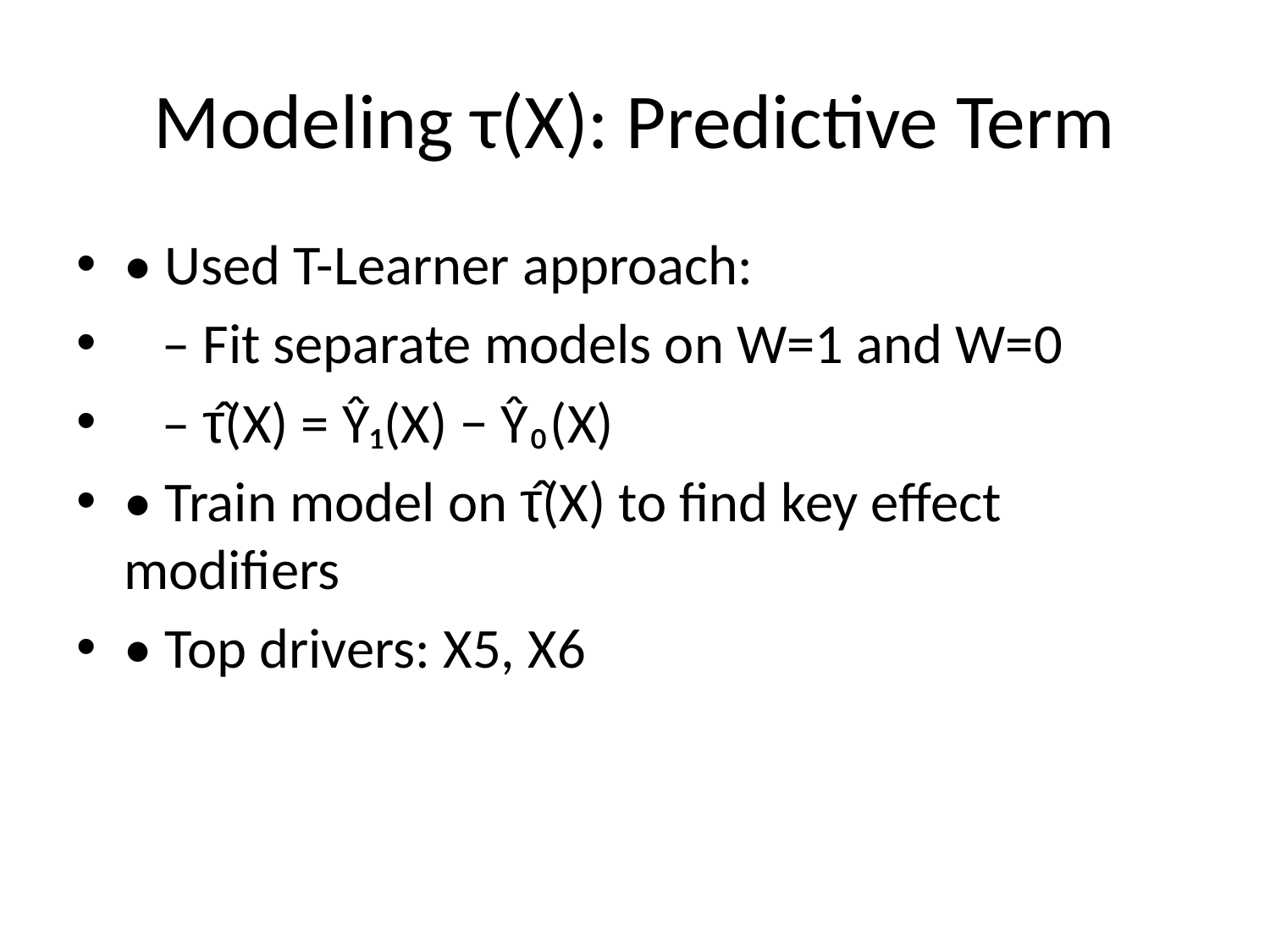

# Modeling τ(X): Predictive Term
• Used T-Learner approach:
   – Fit separate models on W=1 and W=0
   – τ̂(X) = Ŷ₁(X) − Ŷ₀(X)
• Train model on τ̂(X) to find key effect modifiers
• Top drivers: X5, X6